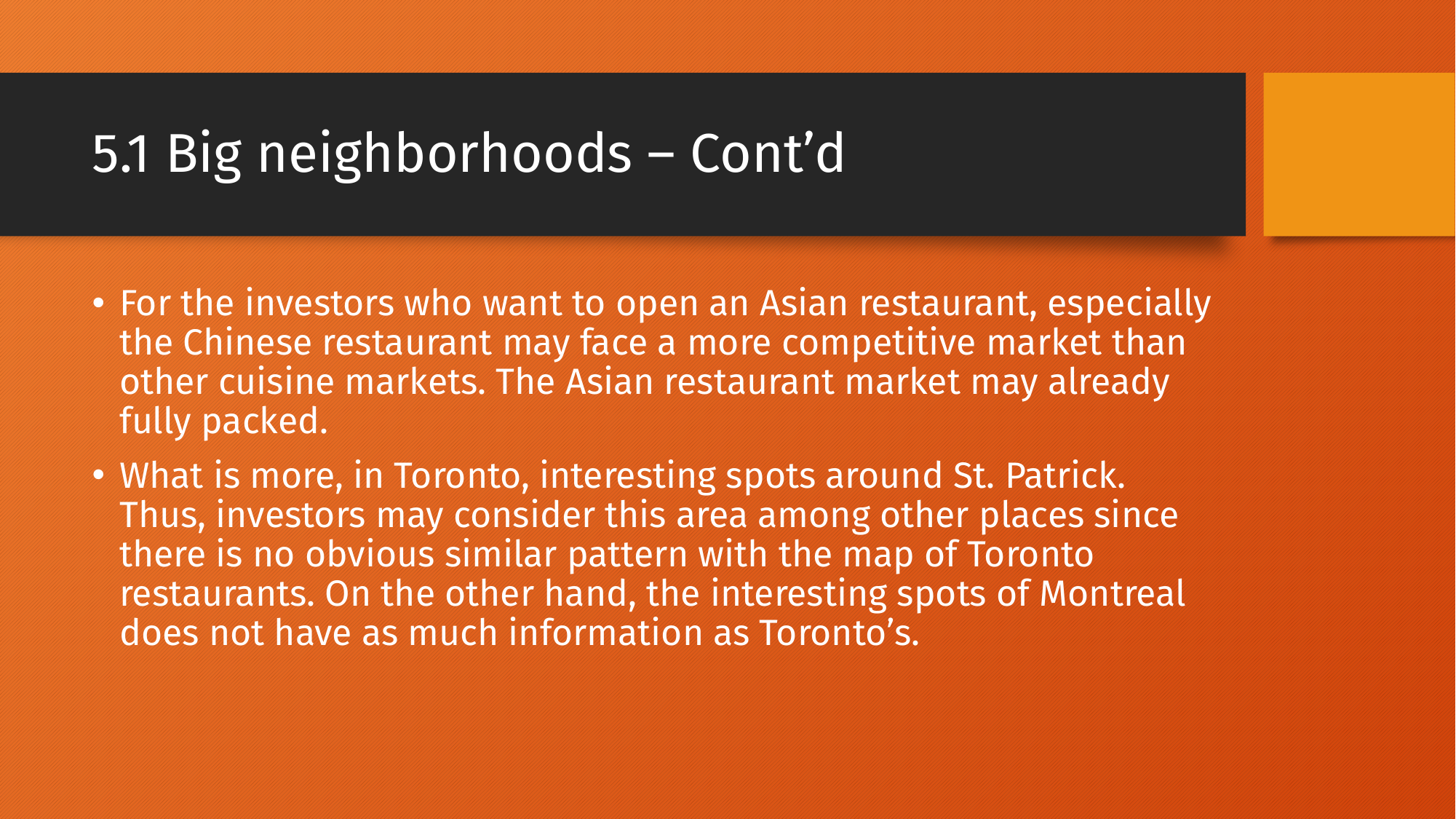

# 5.1 Big neighborhoods – Cont’d
For the investors who want to open an Asian restaurant, especially the Chinese restaurant may face a more competitive market than other cuisine markets. The Asian restaurant market may already fully packed.
What is more, in Toronto, interesting spots around St. Patrick. Thus, investors may consider this area among other places since there is no obvious similar pattern with the map of Toronto restaurants. On the other hand, the interesting spots of Montreal does not have as much information as Toronto’s.